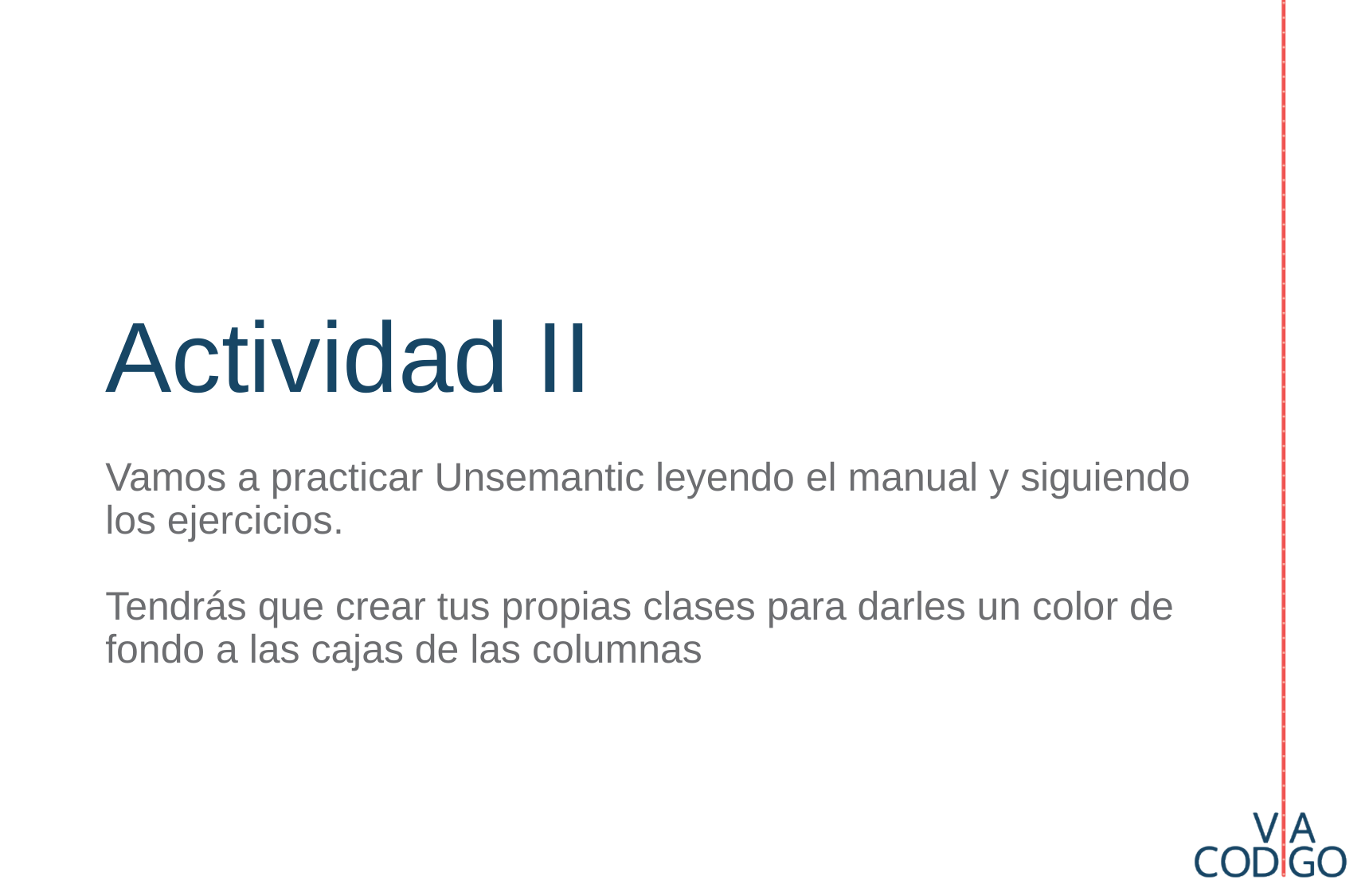

# Actividad II
Vamos a practicar Unsemantic leyendo el manual y siguiendo los ejercicios.

Tendrás que crear tus propias clases para darles un color de fondo a las cajas de las columnas